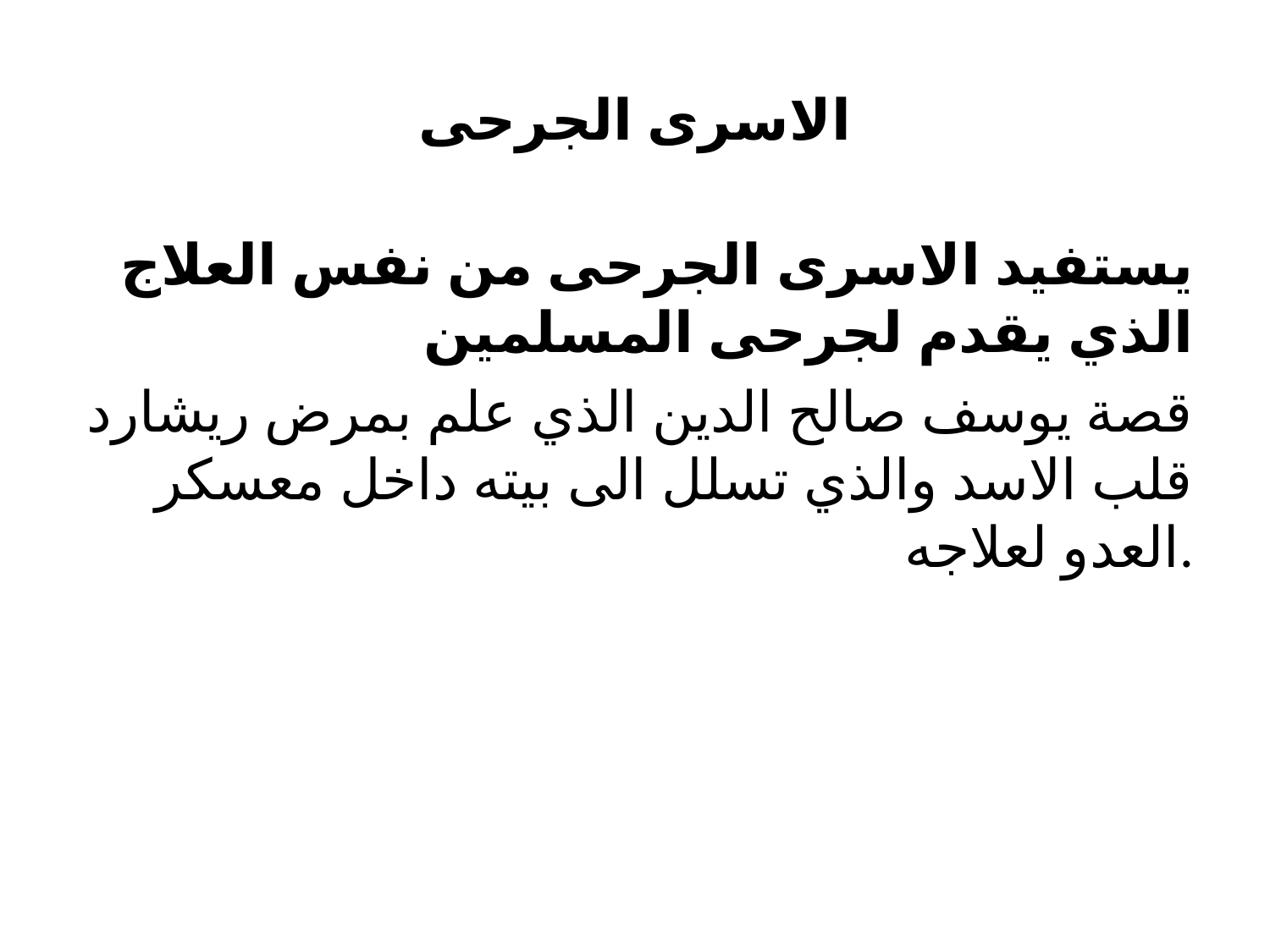

# الاسرى الجرحى
يستفيد الاسرى الجرحى من نفس العلاج الذي يقدم لجرحى المسلمين
قصة يوسف صالح الدين الذي علم بمرض ريشارد قلب الاسد والذي تسلل الى بيته داخل معسكر العدو لعلاجه.